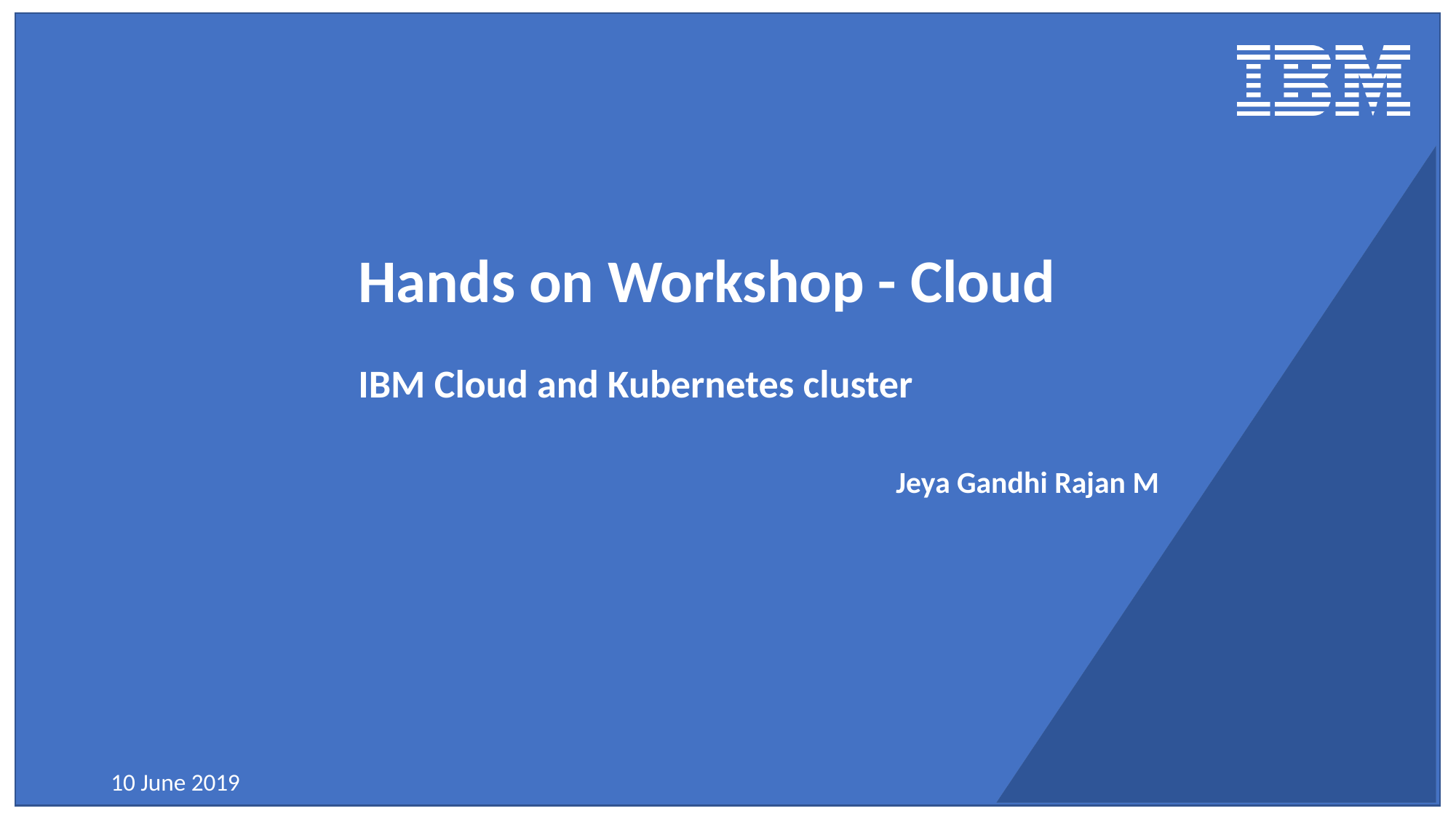

Hands on Workshop - Cloud

IBM Cloud and Kubernetes cluster
Jeya Gandhi Rajan M
10 June 2019
1